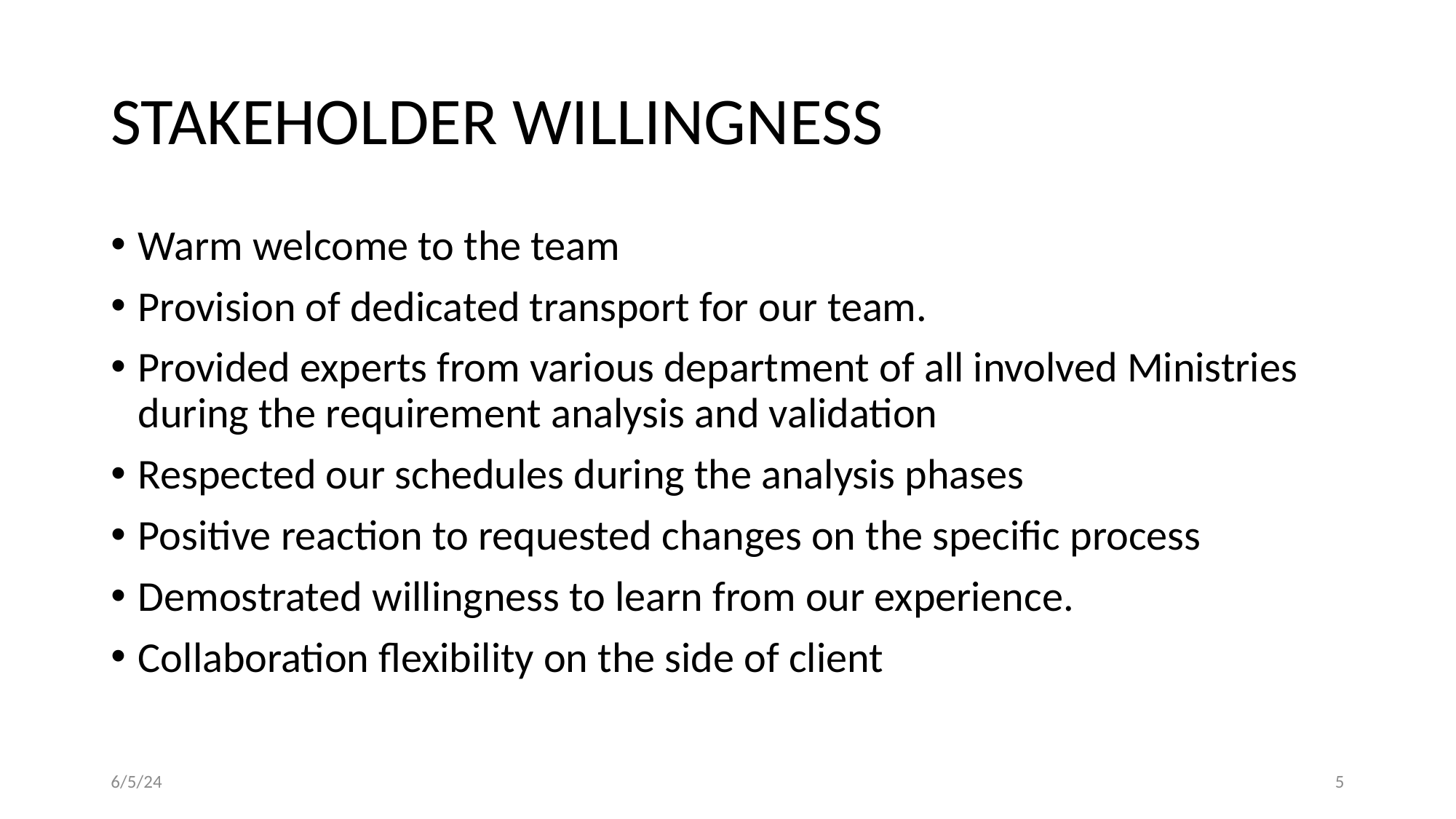

# STAKEHOLDER WILLINGNESS
Warm welcome to the team
Provision of dedicated transport for our team.
Provided experts from various department of all involved Ministries during the requirement analysis and validation
Respected our schedules during the analysis phases
Positive reaction to requested changes on the specific process
Demostrated willingness to learn from our experience.
Collaboration flexibility on the side of client

6/5/24
5